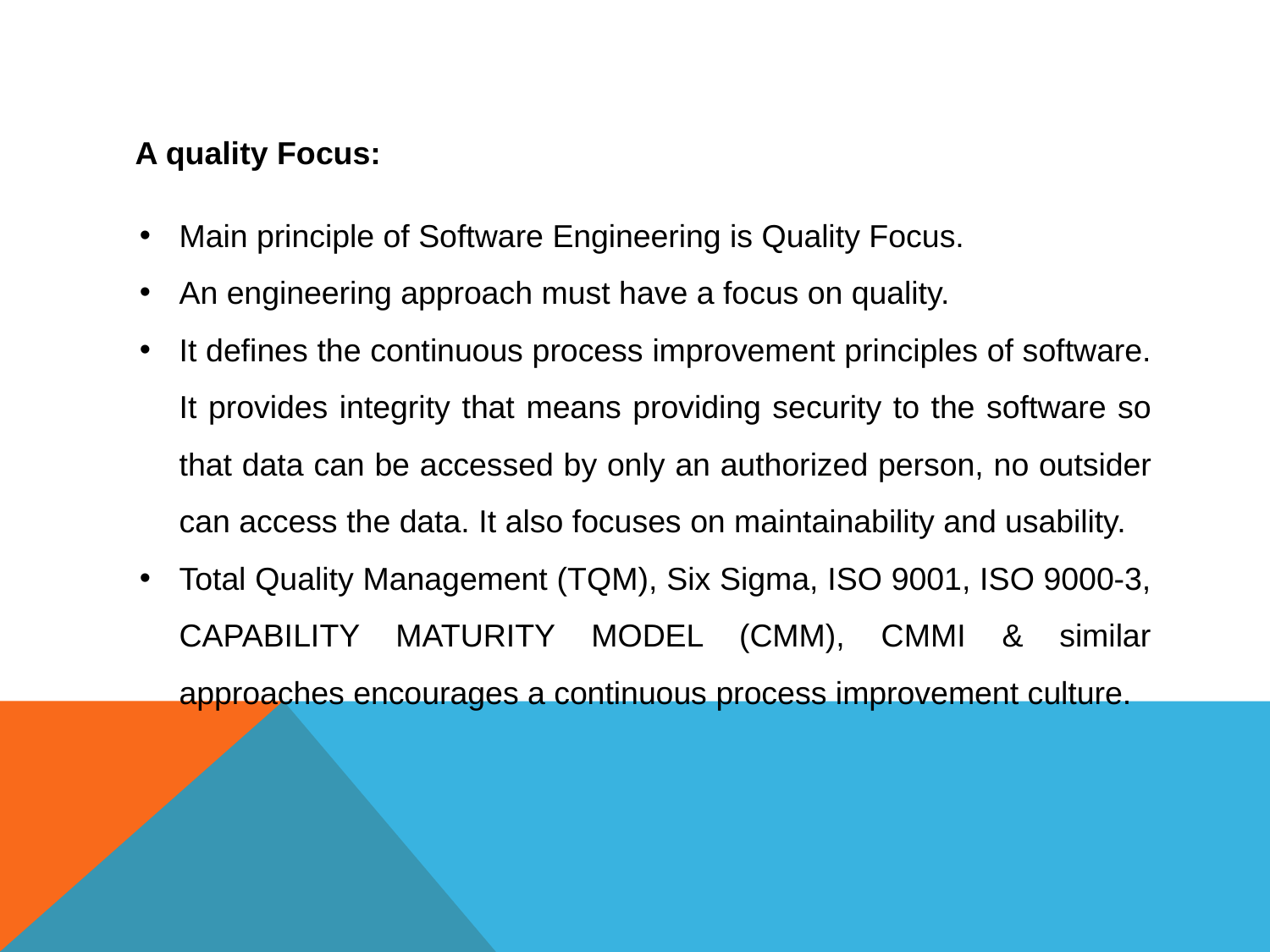

A quality Focus:
Main principle of Software Engineering is Quality Focus.
An engineering approach must have a focus on quality.
It defines the continuous process improvement principles of software. It provides integrity that means providing security to the software so that data can be accessed by only an authorized person, no outsider can access the data. It also focuses on maintainability and usability.
Total Quality Management (TQM), Six Sigma, ISO 9001, ISO 9000-3, CAPABILITY MATURITY MODEL (CMM), CMMI & similar approaches encourages a continuous process improvement culture.